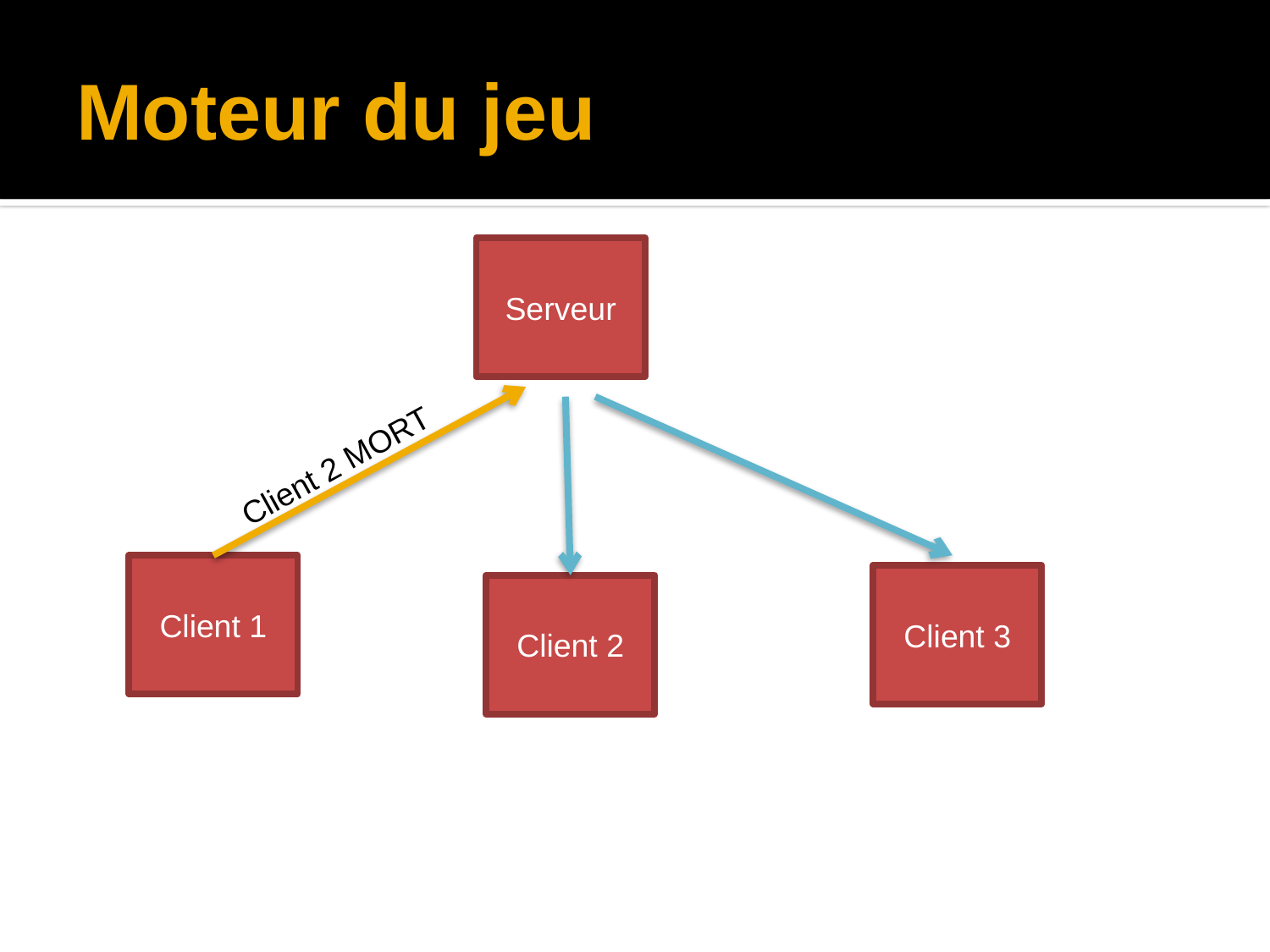

# Moteur du jeu
Serveur
Client 2 MORT
Client 1
Client 3
Client 2